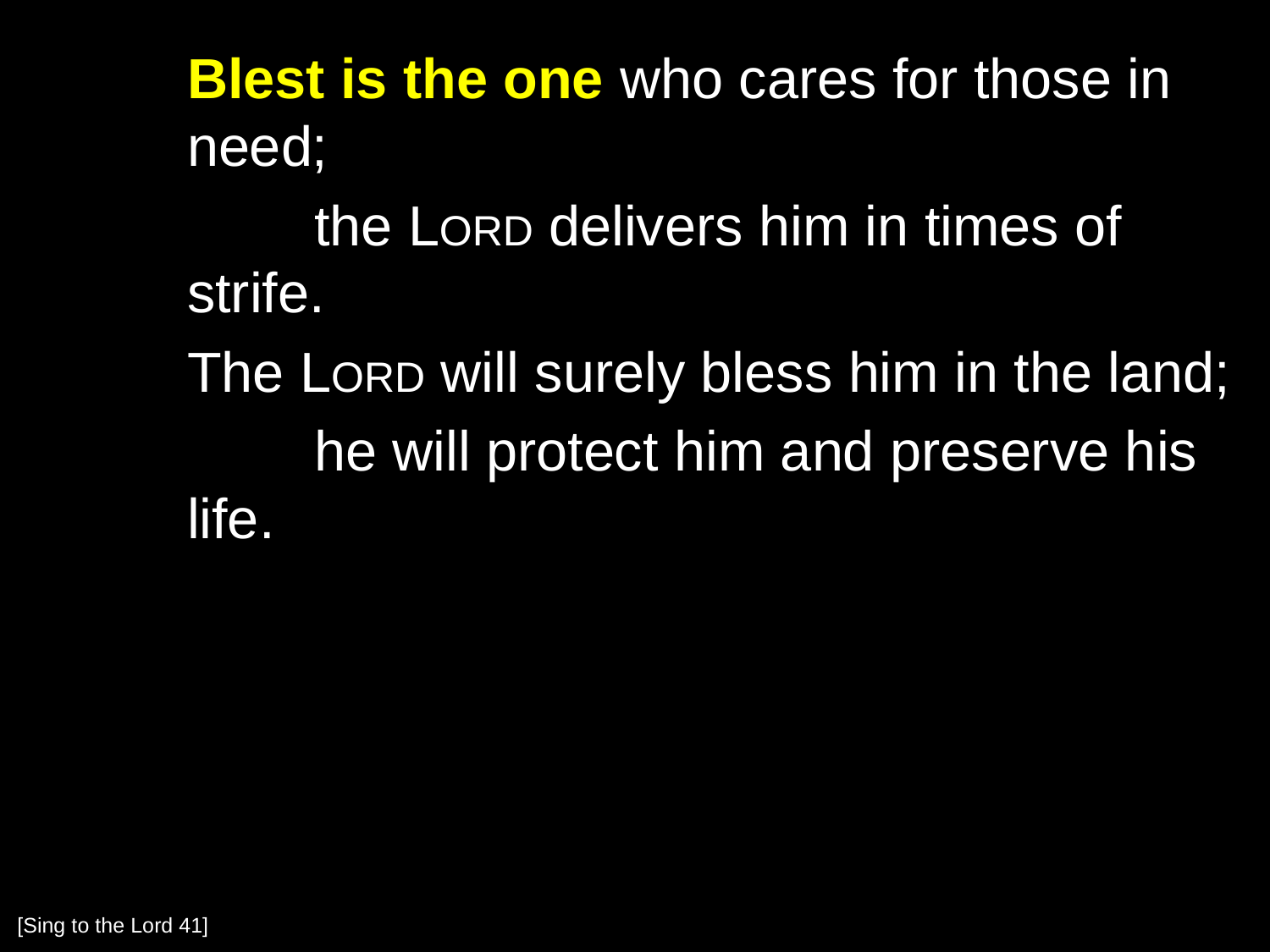

Blest is the one who cares for those in 	need;
		the Lord delivers him in times of strife.
	The Lord will surely bless him in the land;
		he will protect him and preserve his life.
[Sing to the Lord 41]